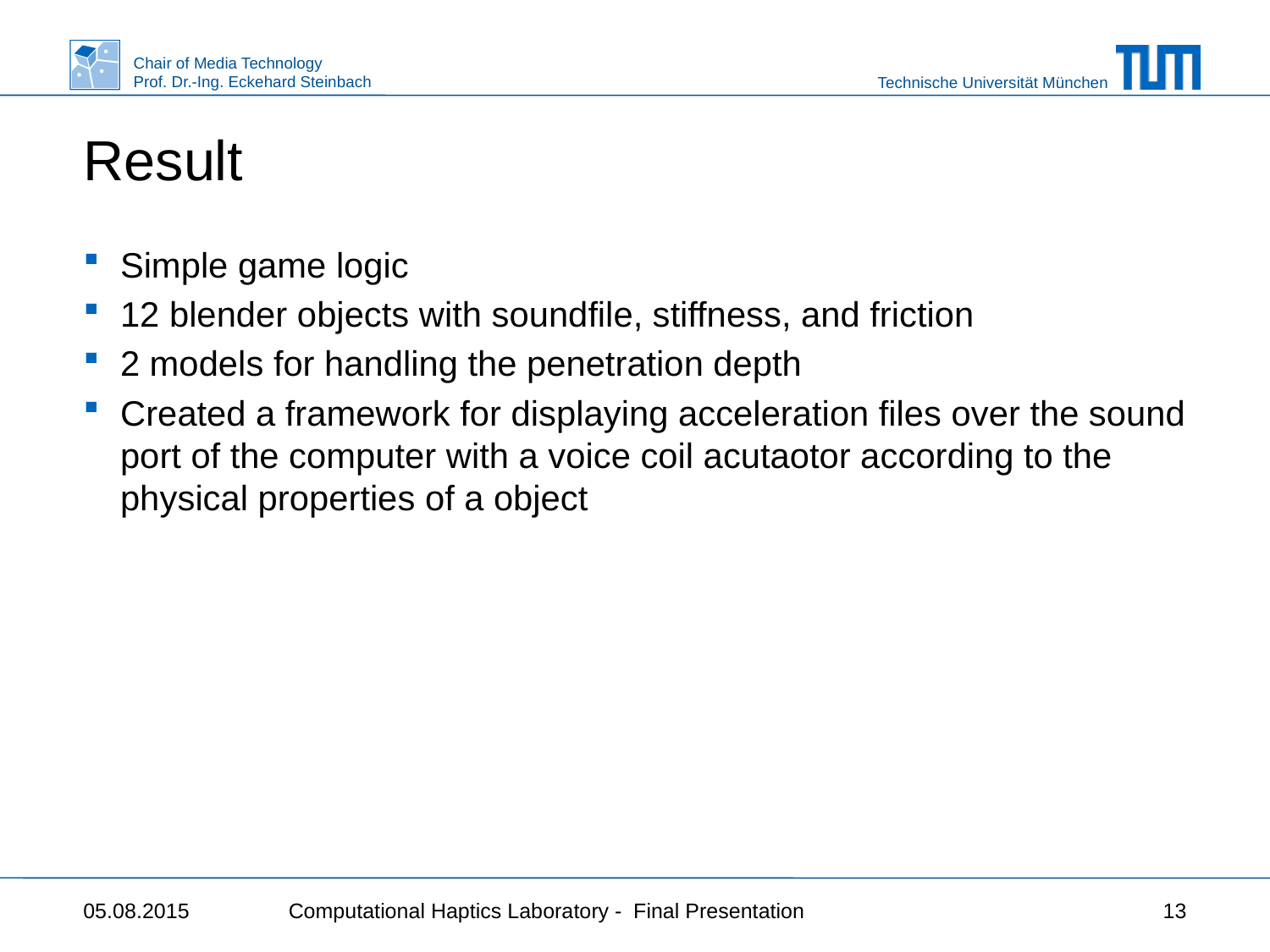

# Result
Simple game logic
12 blender objects with soundfile, stiffness, and friction
2 models for handling the penetration depth
Created a framework for displaying acceleration files over the sound port of the computer with a voice coil acutaotor according to the physical properties of a object

05.08.2015
Computational Haptics Laboratory -  Final Presentation
13